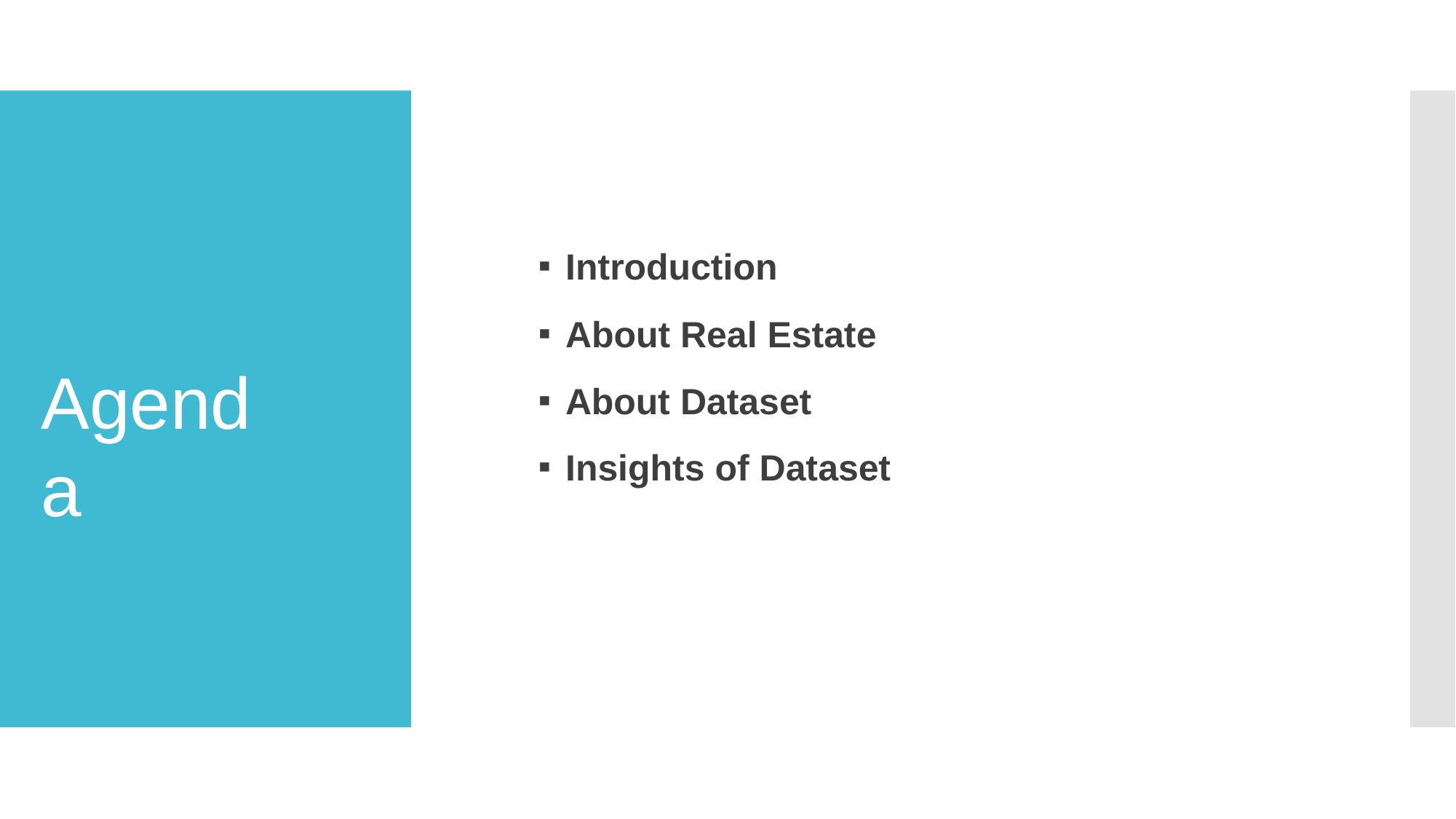

Introduction
About Real Estate
About Dataset
Insights of Dataset
Agenda